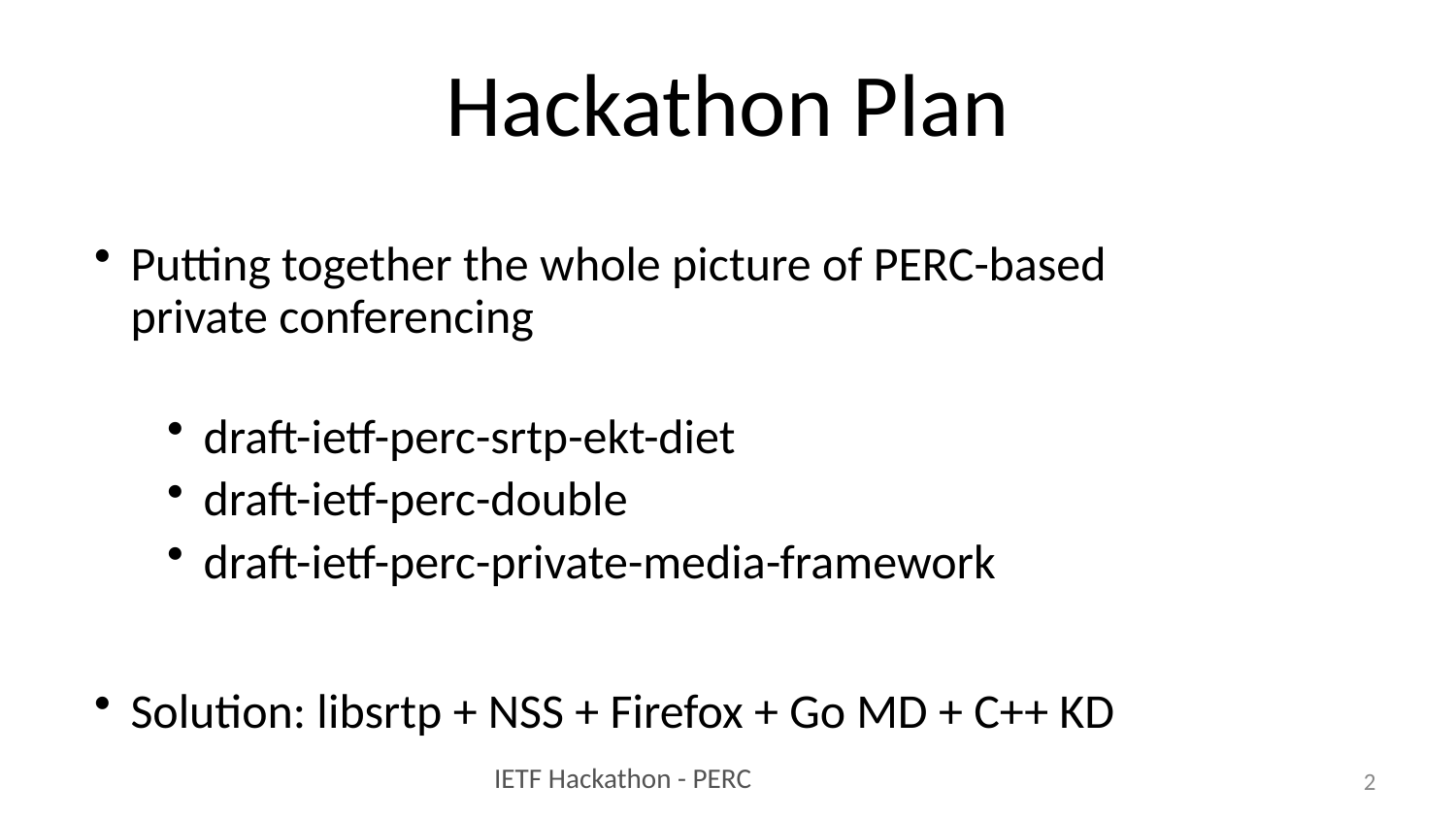

# Hackathon Plan
Putting together the whole picture of PERC-based private conferencing
draft-ietf-perc-srtp-ekt-diet
draft-ietf-perc-double
draft-ietf-perc-private-media-framework

Solution: libsrtp + NSS + Firefox + Go MD + C++ KD
2